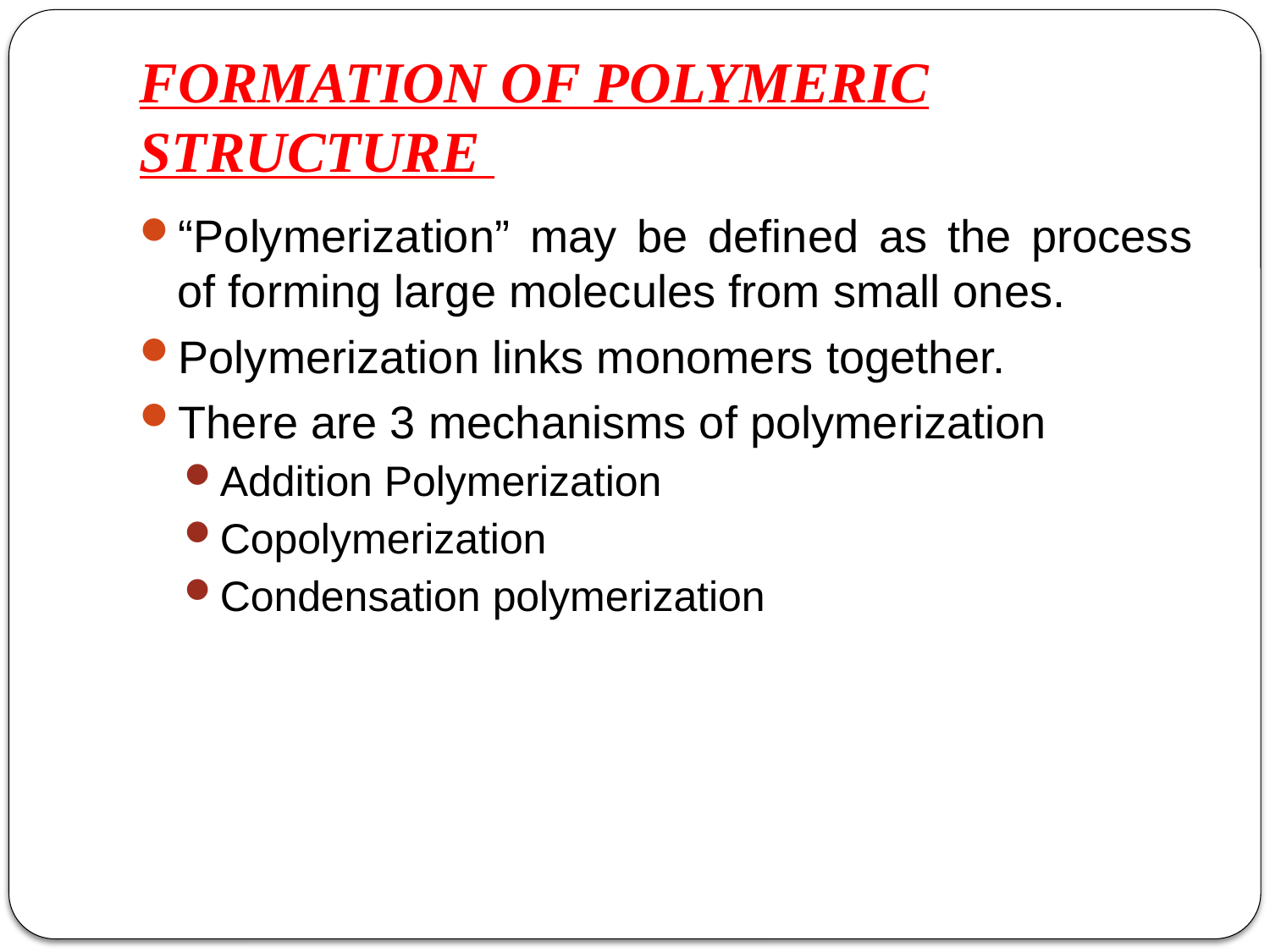

# FORMATION OF POLYMERIC STRUCTURE
“Polymerization” may be defined as the process of forming large molecules from small ones.
Polymerization links monomers together.
There are 3 mechanisms of polymerization
Addition Polymerization
Copolymerization
Condensation polymerization